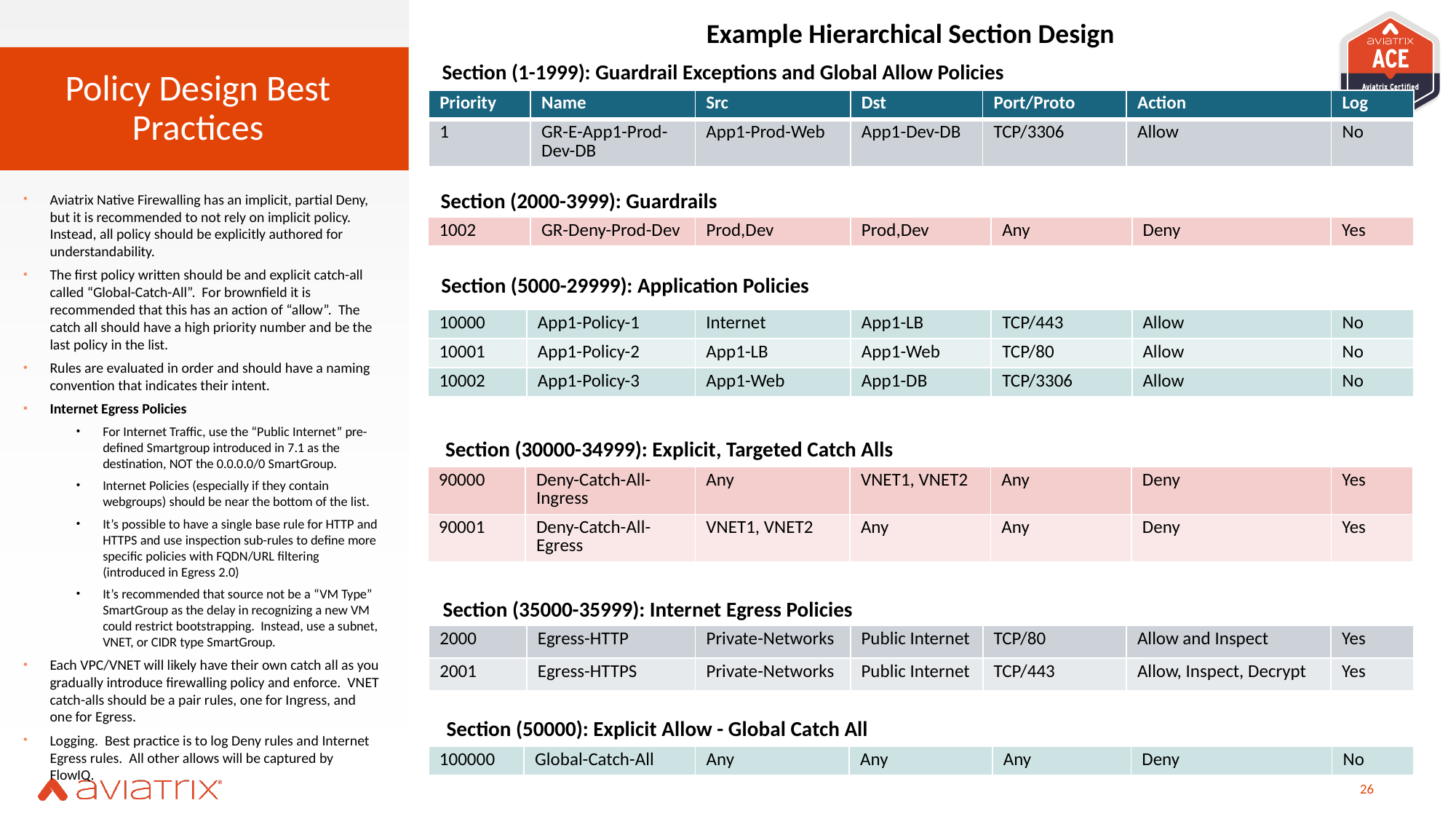

Example Hierarchical Section Design
Section (1-1999): Guardrail Exceptions and Global Allow Policies
# Policy Design Best Practices
| Priority | Name | Src | Dst | Port/Proto | Action | Log |
| --- | --- | --- | --- | --- | --- | --- |
| 1 | GR-E-App1-Prod-Dev-DB | App1-Prod-Web | App1-Dev-DB | TCP/3306 | Allow | No |
Section (2000-3999): Guardrails
Aviatrix Native Firewalling has an implicit, partial Deny, but it is recommended to not rely on implicit policy.  Instead, all policy should be explicitly authored for understandability.
The first policy written should be and explicit catch-all called “Global-Catch-All”.  For brownfield it is recommended that this has an action of “allow”.  The catch all should have a high priority number and be the last policy in the list.
Rules are evaluated in order and should have a naming convention that indicates their intent.
Internet Egress Policies
For Internet Traffic, use the “Public Internet” pre-defined Smartgroup introduced in 7.1 as the destination, NOT the 0.0.0.0/0 SmartGroup.
Internet Policies (especially if they contain webgroups) should be near the bottom of the list.
It’s possible to have a single base rule for HTTP and HTTPS and use inspection sub-rules to define more specific policies with FQDN/URL filtering (introduced in Egress 2.0)
It’s recommended that source not be a “VM Type” SmartGroup as the delay in recognizing a new VM could restrict bootstrapping.  Instead, use a subnet, VNET, or CIDR type SmartGroup.
Each VPC/VNET will likely have their own catch all as you gradually introduce firewalling policy and enforce.  VNET catch-alls should be a pair rules, one for Ingress, and one for Egress.
Logging.  Best practice is to log Deny rules and Internet Egress rules.  All other allows will be captured by FlowIQ.
| 1002 | GR-Deny-Prod-Dev | Prod,Dev | Prod,Dev | Any | Deny | Yes |
| --- | --- | --- | --- | --- | --- | --- |
Section (5000-29999): Application Policies
| 10000 | App1-Policy-1 | Internet | App1-LB | TCP/443 | Allow | No |
| --- | --- | --- | --- | --- | --- | --- |
| 10001 | App1-Policy-2 | App1-LB | App1-Web | TCP/80 | Allow | No |
| 10002 | App1-Policy-3 | App1-Web | App1-DB | TCP/3306 | Allow | No |
Section (30000-34999): Explicit, Targeted Catch Alls
| 90000 | Deny-Catch-All-Ingress | Any | VNET1, VNET2 | Any | Deny | Yes |
| --- | --- | --- | --- | --- | --- | --- |
| 90001 | Deny-Catch-All-Egress | VNET1, VNET2 | Any | Any | Deny | Yes |
Section (35000-35999): Internet Egress Policies
| 2000 | Egress-HTTP | Private-Networks | Public Internet | TCP/80 | Allow and Inspect | Yes |
| --- | --- | --- | --- | --- | --- | --- |
| 2001 | Egress-HTTPS | Private-Networks | Public Internet | TCP/443 | Allow, Inspect, Decrypt | Yes |
Section (50000): Explicit Allow - Global Catch All
| 100000 | Global-Catch-All | Any | Any | Any | Deny | No |
| --- | --- | --- | --- | --- | --- | --- |
26